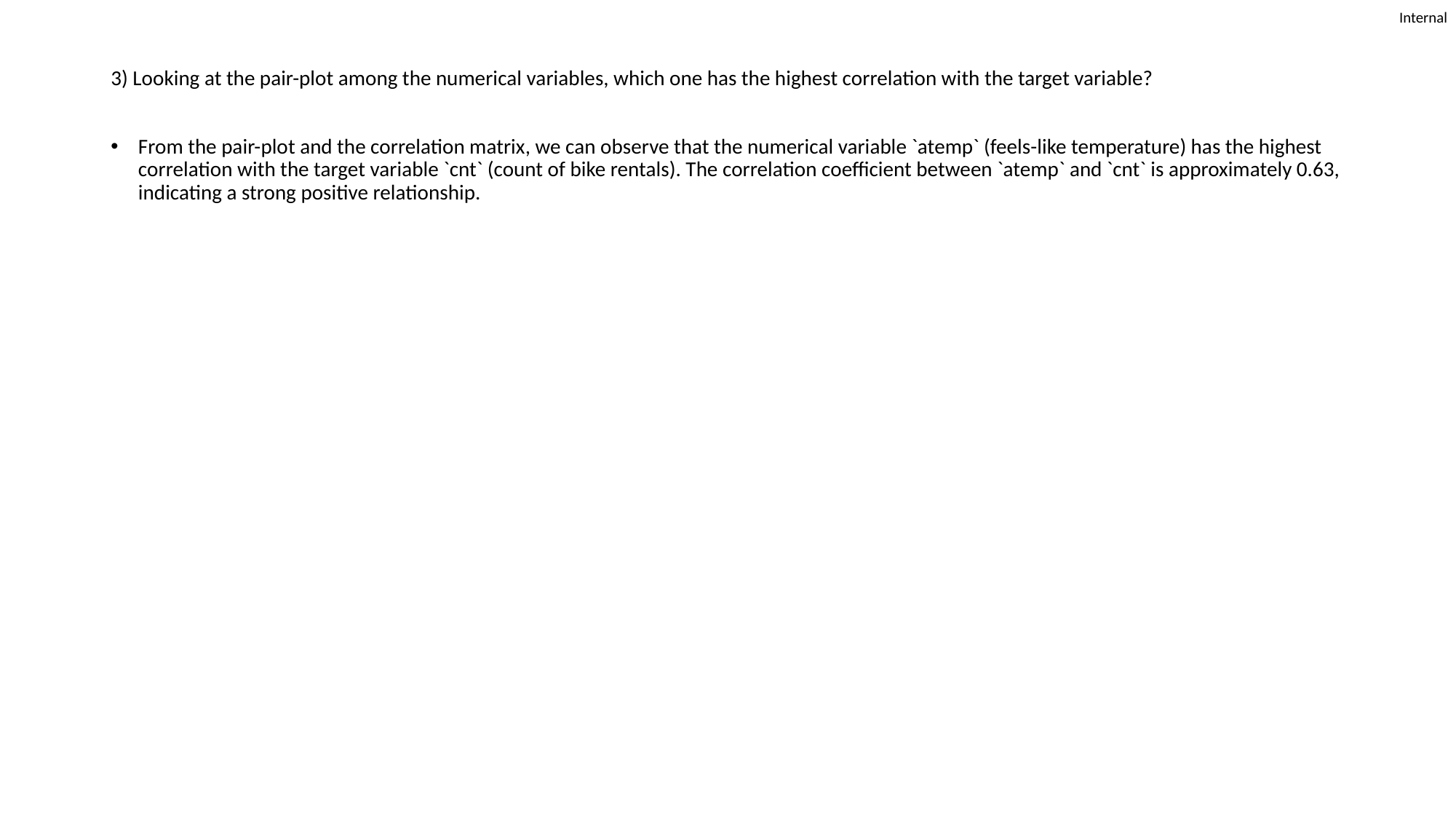

# 3) Looking at the pair-plot among the numerical variables, which one has the highest correlation with the target variable?
From the pair-plot and the correlation matrix, we can observe that the numerical variable `atemp` (feels-like temperature) has the highest correlation with the target variable `cnt` (count of bike rentals). The correlation coefficient between `atemp` and `cnt` is approximately 0.63, indicating a strong positive relationship.